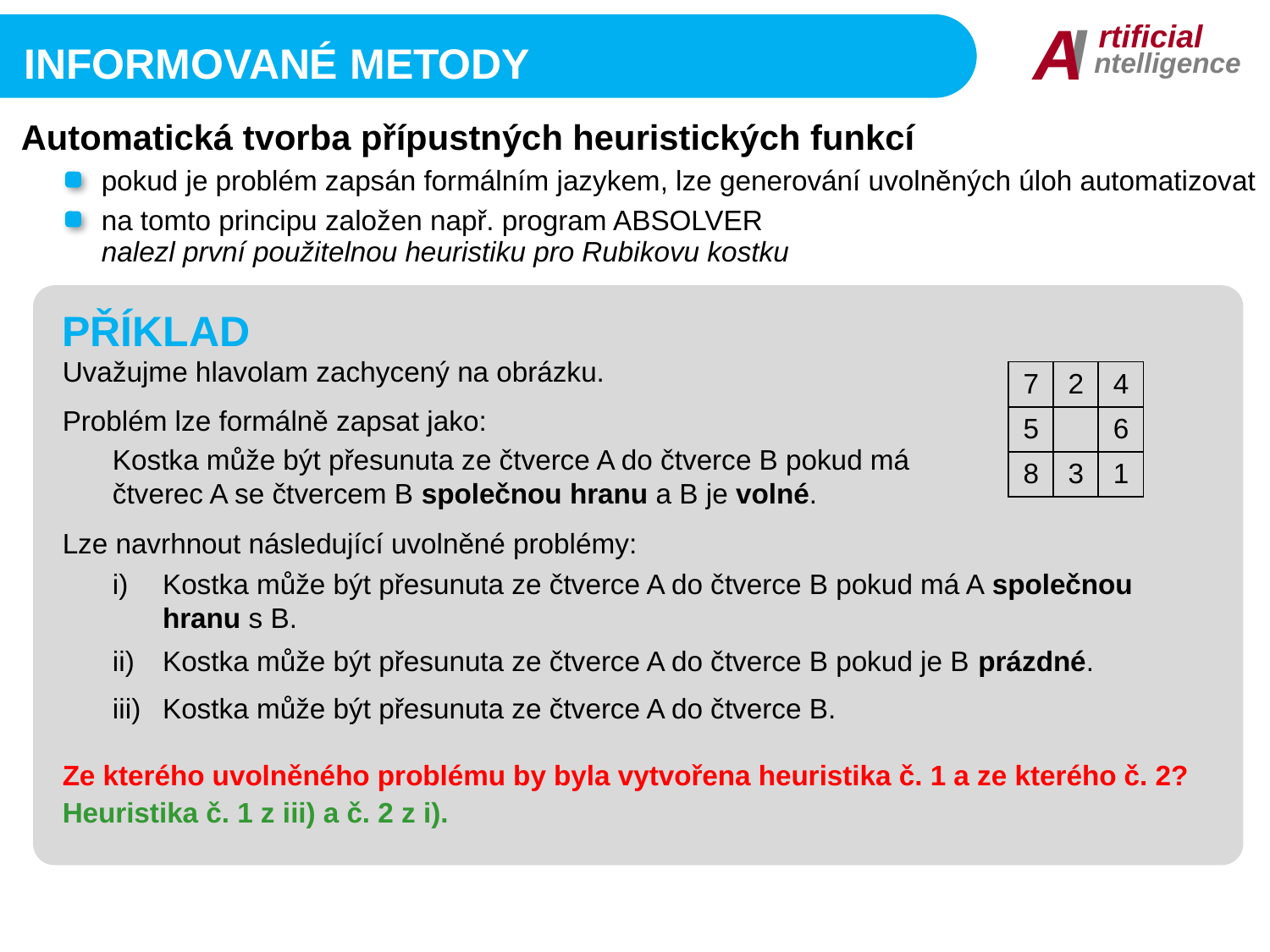

I
A
rtificial
ntelligence

informované metody
Automatická tvorba přípustných heuristických funkcí
pokud je problém zapsán formálním jazykem, lze generování uvolněných úloh automatizovat

na tomto principu založen např. program ABSOLVER

nalezl první použitelnou heuristiku pro Rubikovu kostku

PŘÍKLAD
Uvažujme hlavolam zachycený na obrázku.
| 7 | 2 | 4 |
| --- | --- | --- |
| 5 |  | 6 |
| 8 | 3 | 1 |
Problém lze formálně zapsat jako:
Kostka může být přesunuta ze čtverce A do čtverce B pokud má čtverec A se čtvercem B společnou hranu a B je volné.
Lze navrhnout následující uvolněné problémy:
i)	Kostka může být přesunuta ze čtverce A do čtverce B pokud má A společnou hranu s B.
ii)	Kostka může být přesunuta ze čtverce A do čtverce B pokud je B prázdné.
iii)	Kostka může být přesunuta ze čtverce A do čtverce B.
Ze kterého uvolněného problému by byla vytvořena heuristika č. 1 a ze kterého č. 2?
Heuristika č. 1 z iii) a č. 2 z i).